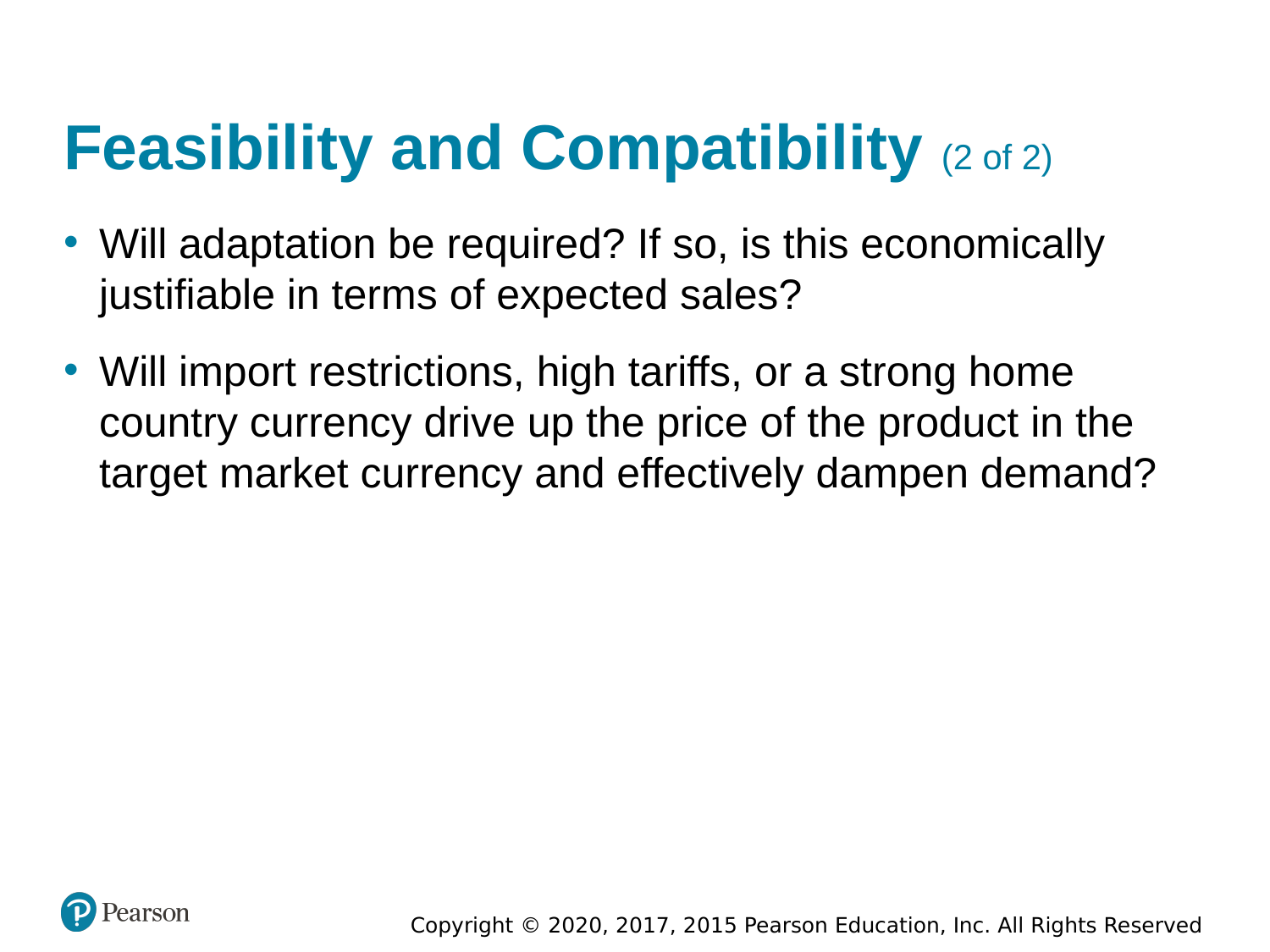

# Feasibility and Compatibility (2 of 2)
Will adaptation be required? If so, is this economically justifiable in terms of expected sales?
Will import restrictions, high tariffs, or a strong home country currency drive up the price of the product in the target market currency and effectively dampen demand?